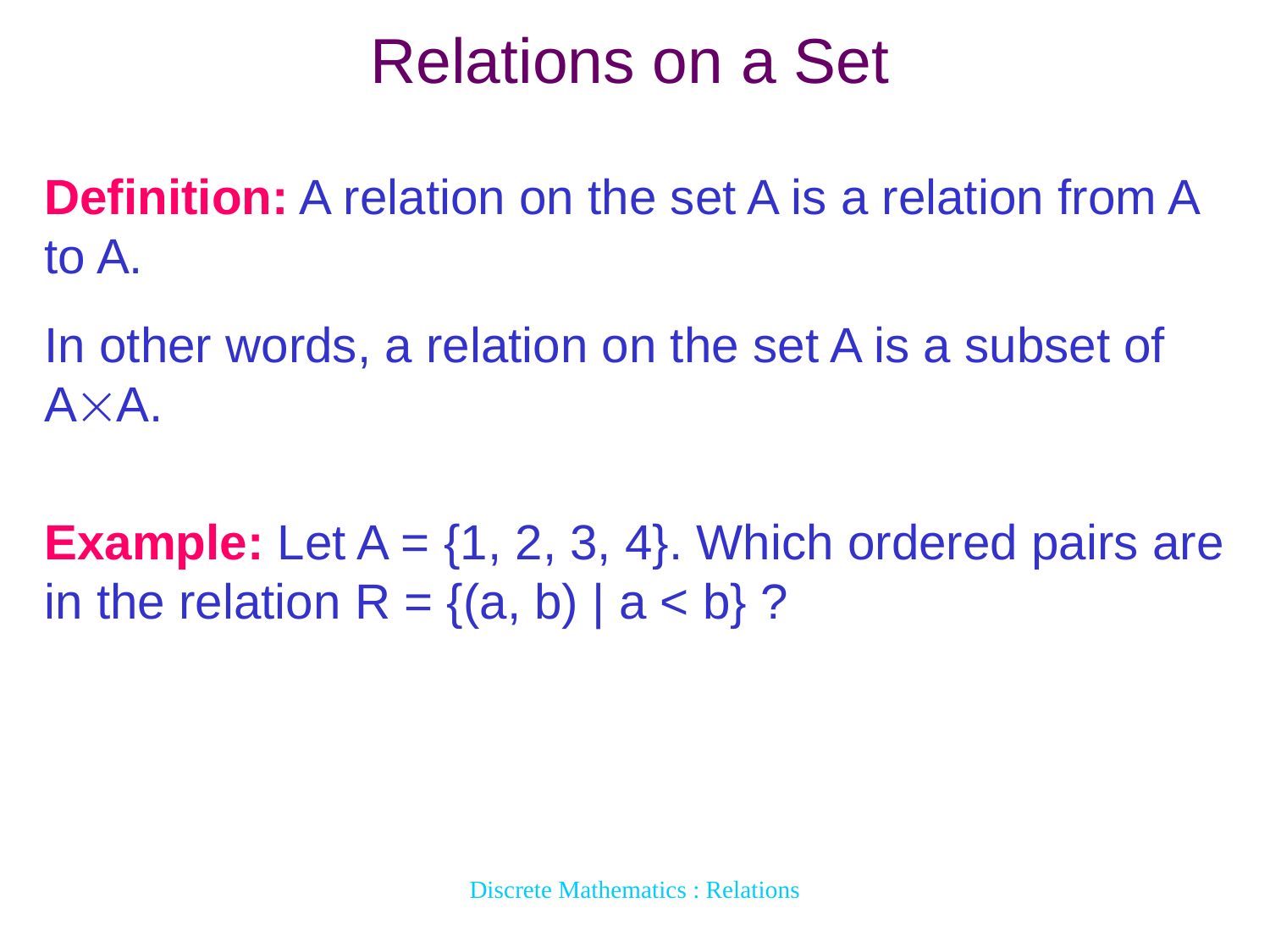

# Relations on a Set
Definition: A relation on the set A is a relation from A to A.

In other words, a relation on the set A is a subset of A×A.

Example: Let A = {1, 2, 3, 4}. Which ordered pairs are in the relation R = {(a, b) | a < b} ?

Discrete Mathematics : Relations
6